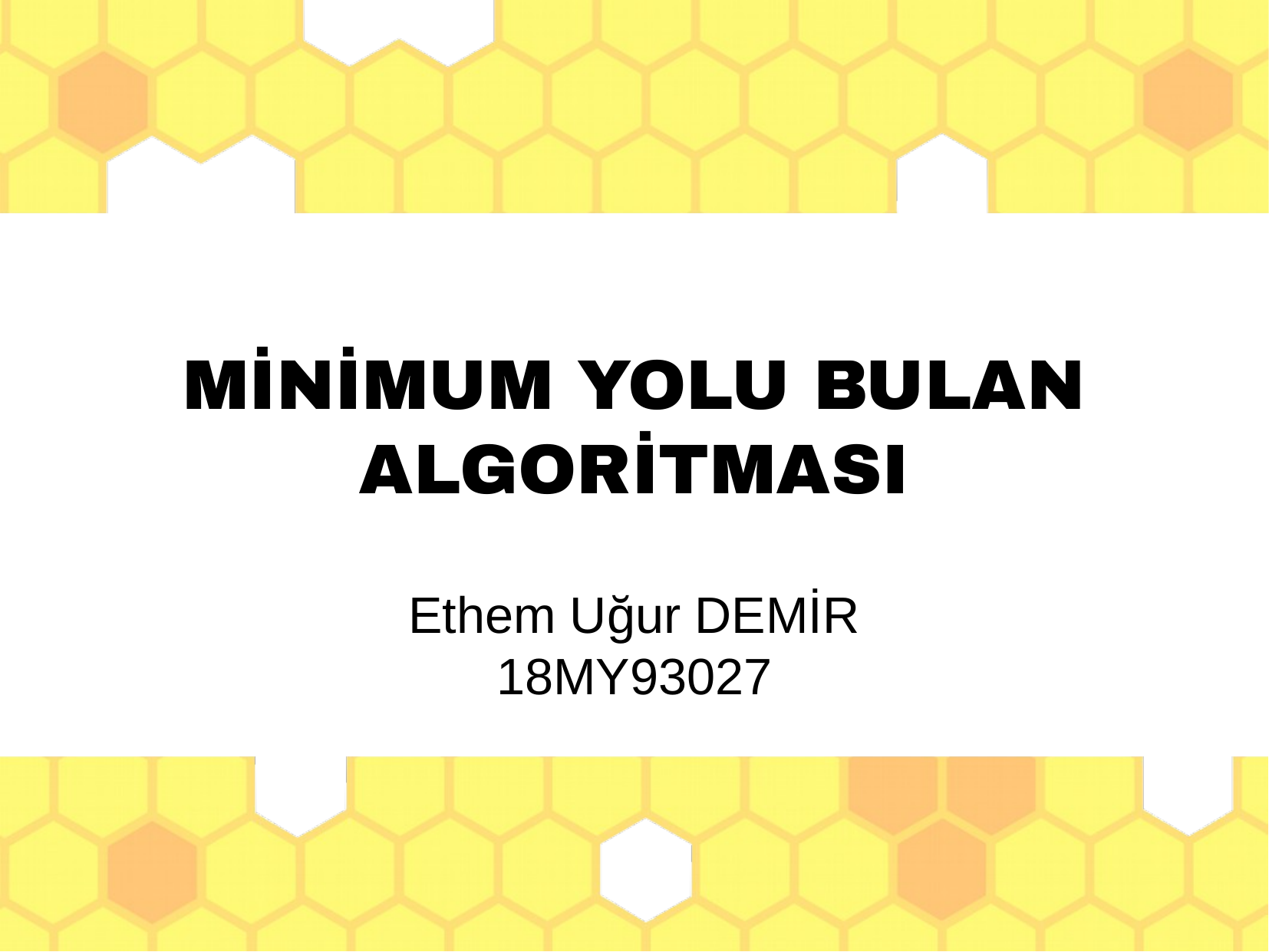

MİNİMUM YOLU BULAN ALGORİTMASI
Ethem Uğur DEMİR
18MY93027